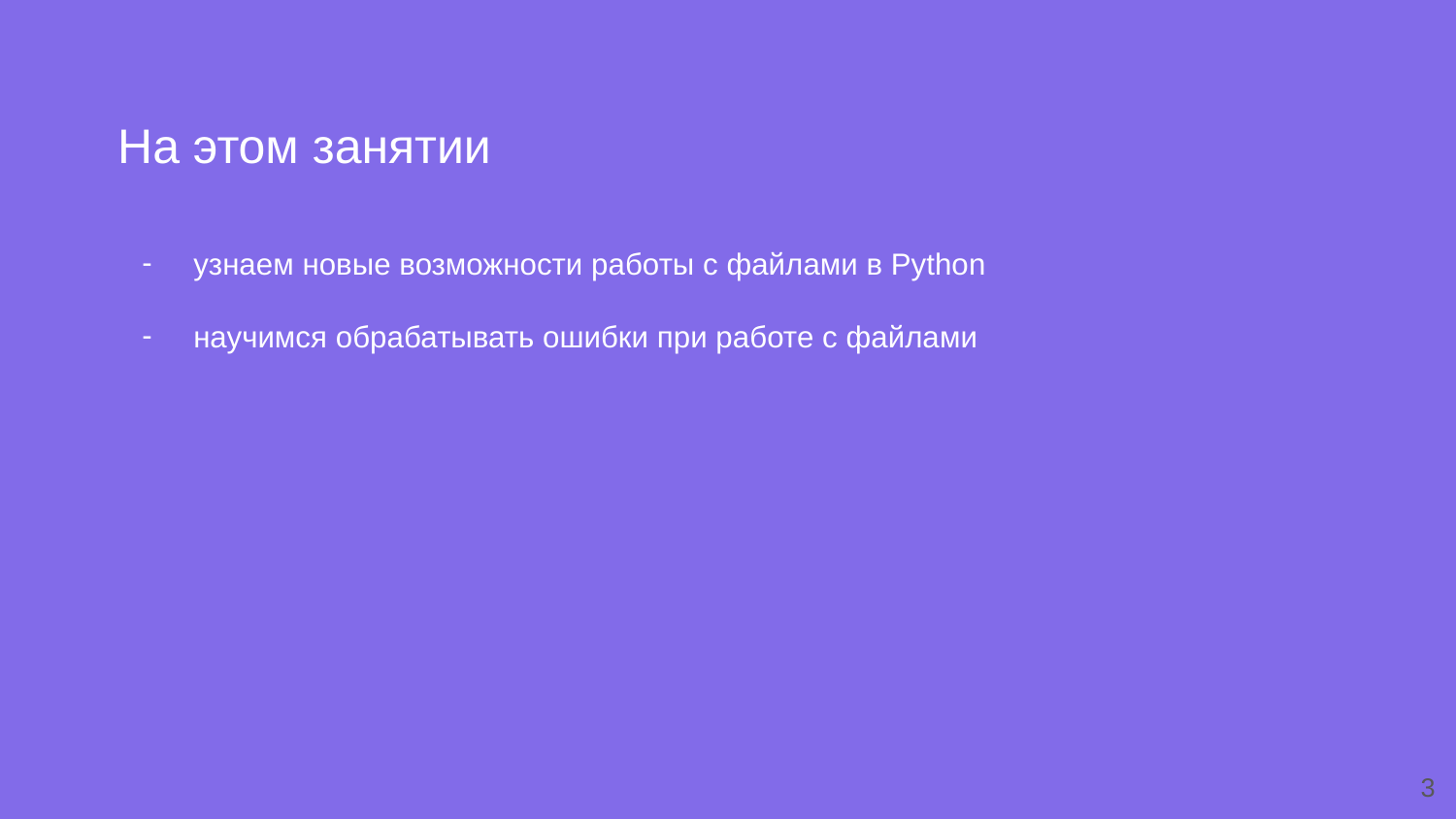

На этом занятии
узнаем новые возможности работы с файлами в Python

научимся обрабатывать ошибки при работе с файлами

3